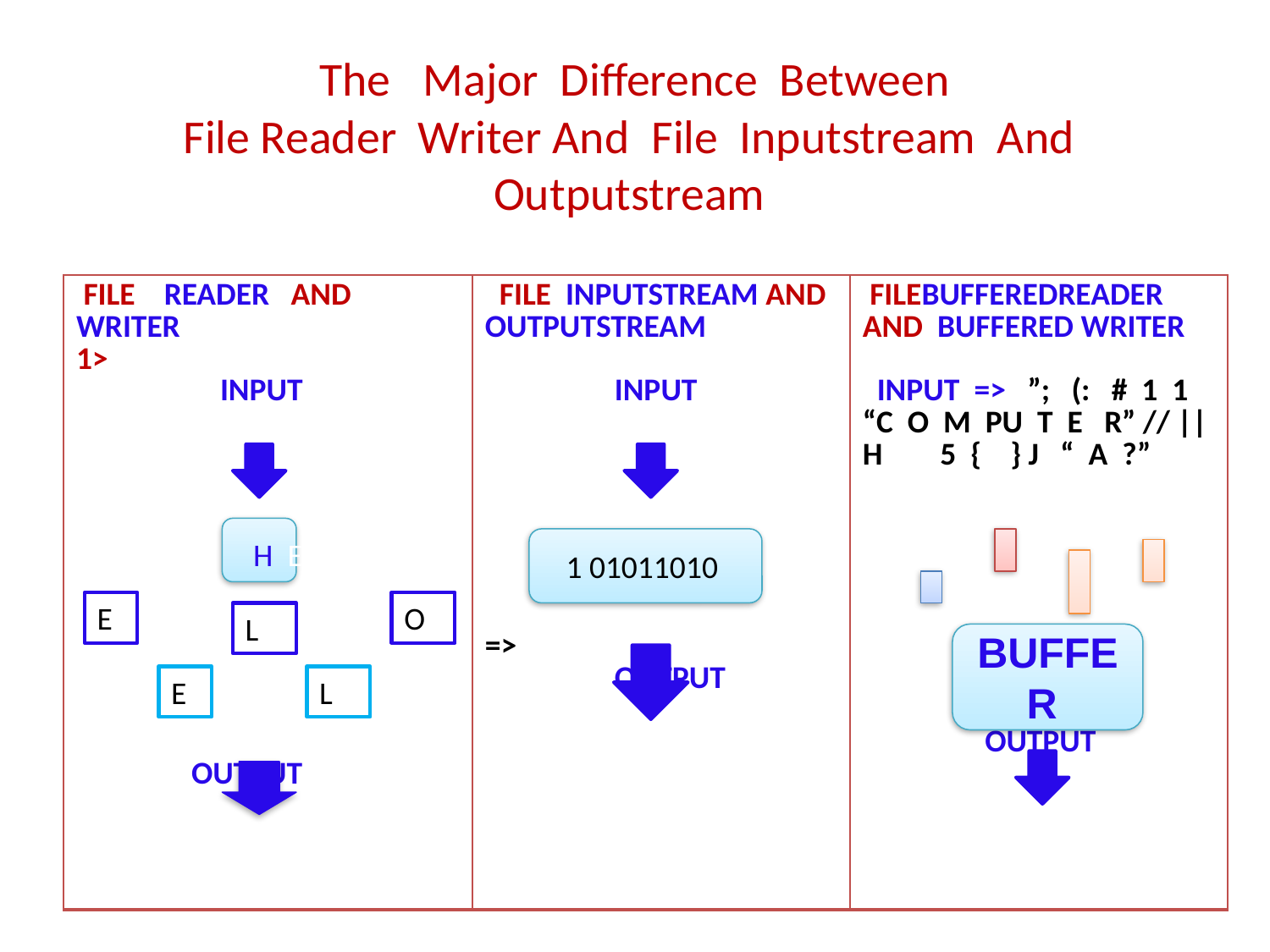

# The   Major  Difference  Between File Reader  Writer And  File  Inputstream  And  Outputstream
| FILE READER AND WRITER 1> INPUT OUTPUT | FILE INPUTSTREAM AND OUTPUTSTREAM INPUT => OUTPUT | FILEBUFFEREDREADER AND BUFFERED WRITER INPUT => ”; (: # 1 1 “C O M PU T E R” // || H 5 { } J “ A ?” OUTPUT |
| --- | --- | --- |

       H  E L L O
1 01011010

E
O
L
BUFFER

E
L